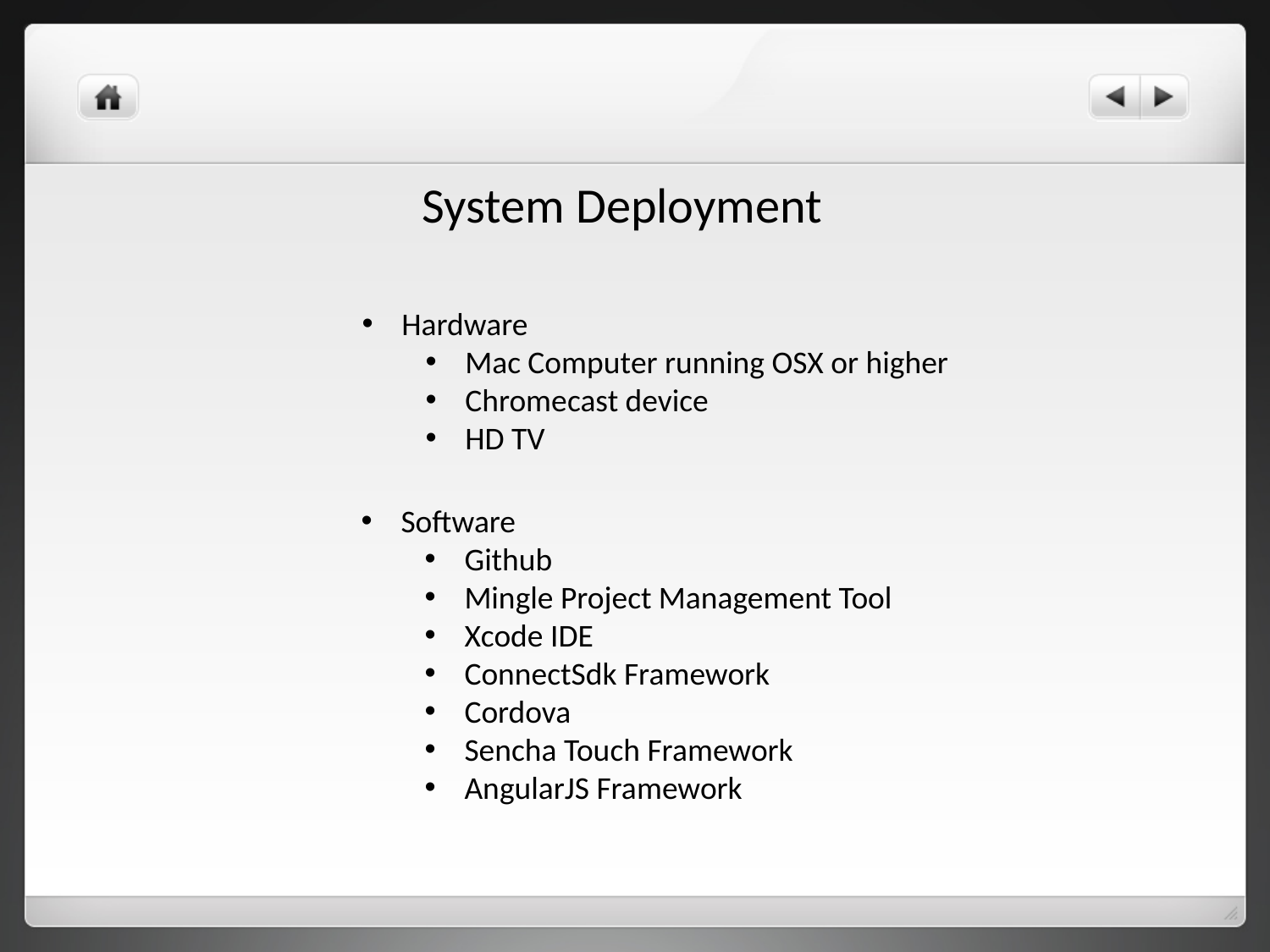

System Deployment
Hardware
Mac Computer running OSX or higher
Chromecast device
HD TV
Software
Github
Mingle Project Management Tool
Xcode IDE
ConnectSdk Framework
Cordova
Sencha Touch Framework
AngularJS Framework